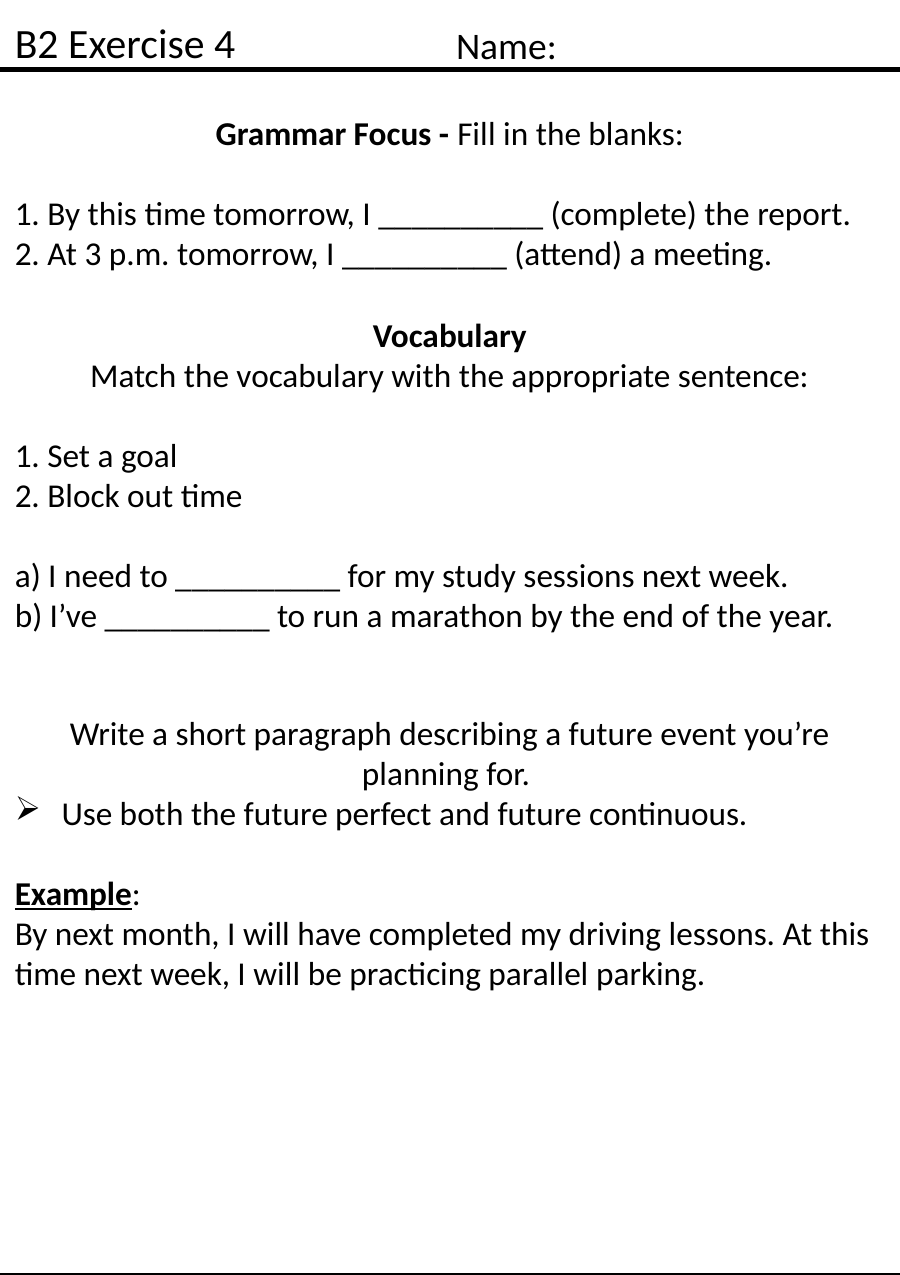

B2 Exercise 4
Name:
Grammar Focus - Fill in the blanks:

1. By this time tomorrow, I __________ (complete) the report.
2. At 3 p.m. tomorrow, I __________ (attend) a meeting.
Vocabulary
Match the vocabulary with the appropriate sentence:

1. Set a goal
2. Block out time

a) I need to __________ for my study sessions next week.
b) I’ve __________ to run a marathon by the end of the year.
Write a short paragraph describing a future event you’re planning for.
Use both the future perfect and future continuous.

Example:
By next month, I will have completed my driving lessons. At this time next week, I will be practicing parallel parking.